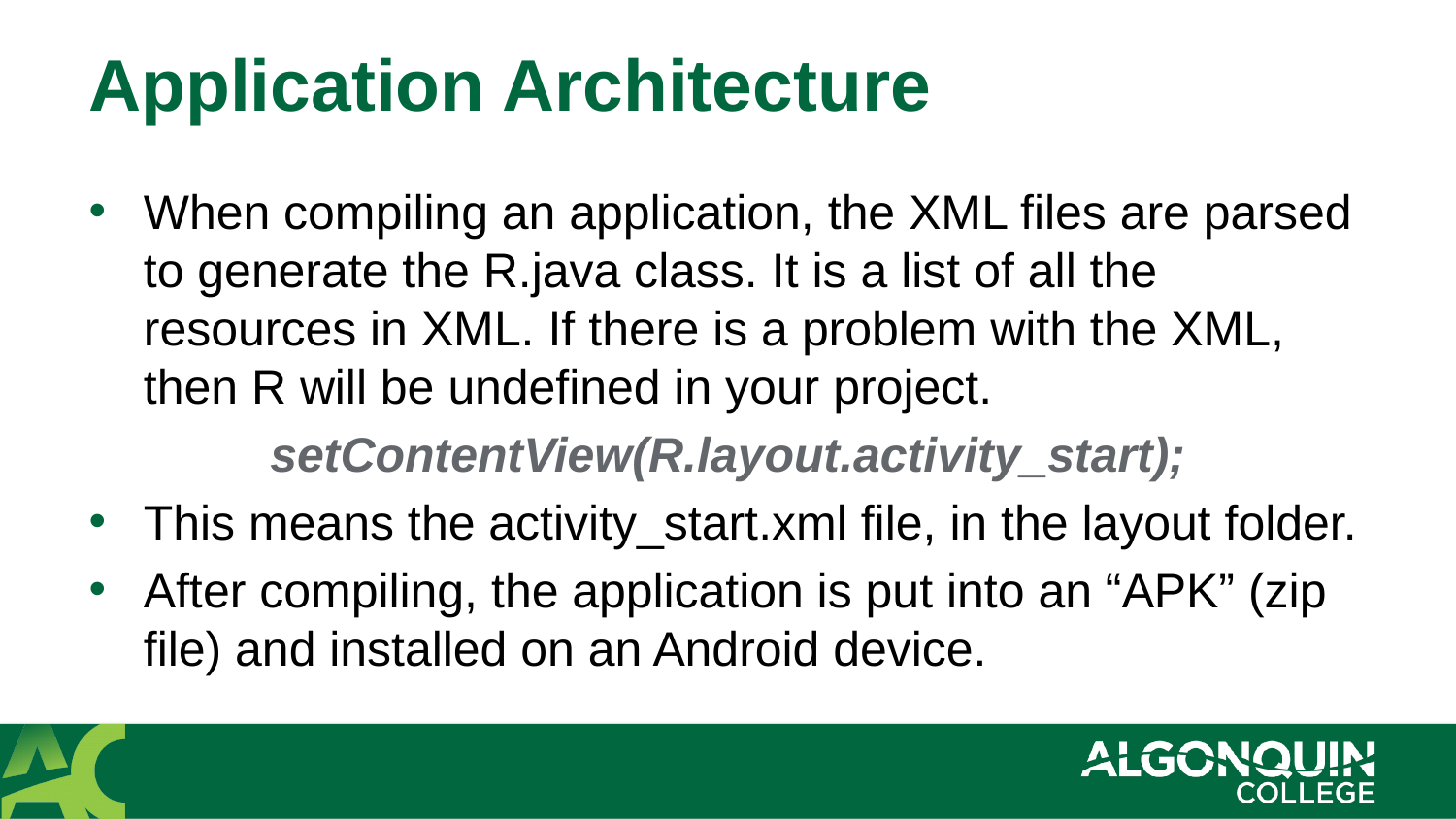

# Application Architecture
When compiling an application, the XML files are parsed to generate the R.java class. It is a list of all the resources in XML. If there is a problem with the XML, then R will be undefined in your project.
setContentView(R.layout.activity_start);
This means the activity_start.xml file, in the layout folder.
After compiling, the application is put into an “APK” (zip file) and installed on an Android device.